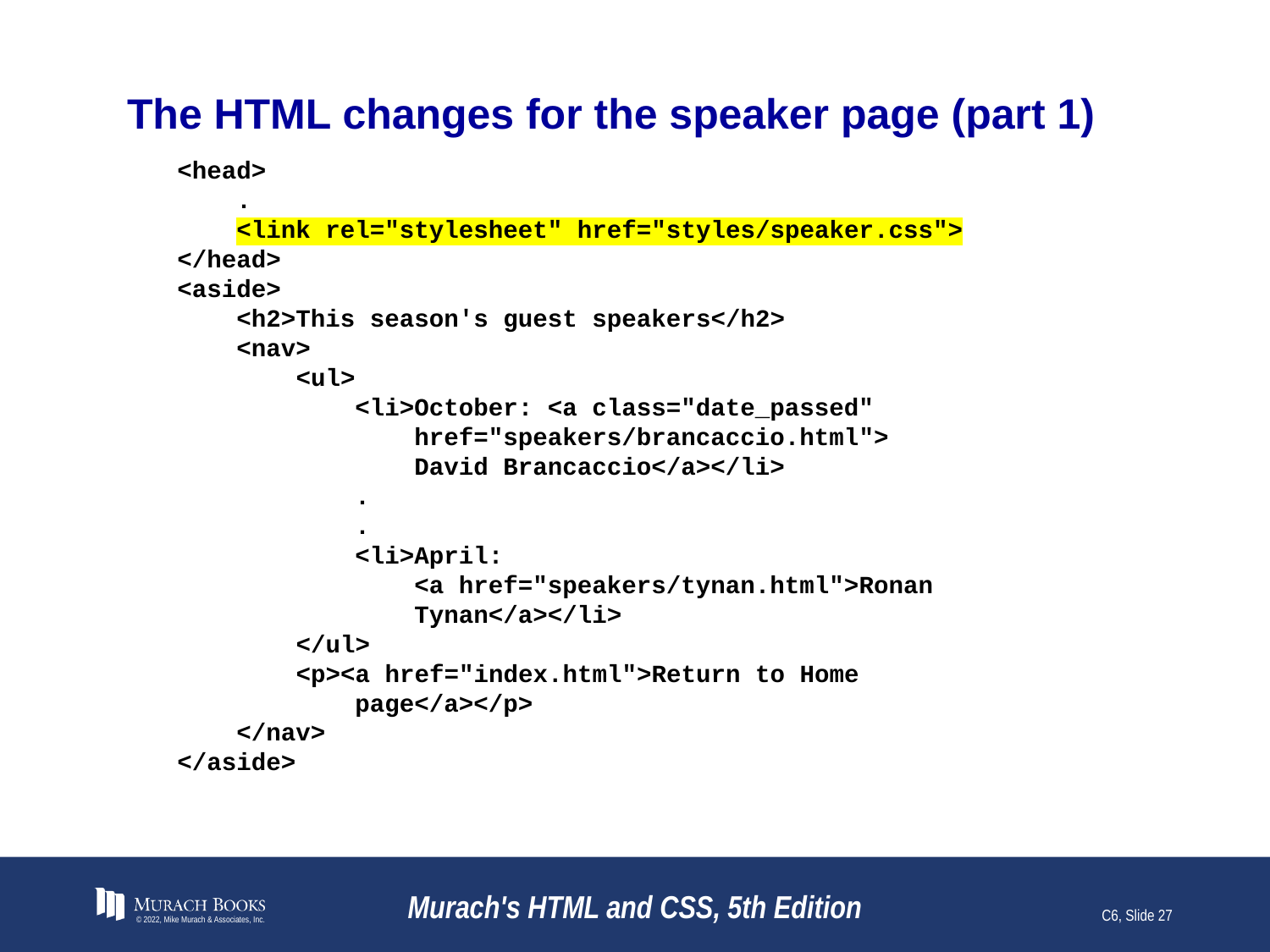

# The HTML changes for the speaker page (part 1)
<head>
    .
    <link rel="stylesheet" href="styles/speaker.css">
</head>
<aside>
    <h2>This season's guest speakers</h2>
    <nav>
        <ul>
            <li>October: <a class="date_passed"
                href="speakers/brancaccio.html">
                David Brancaccio</a></li>
            .
            .
            <li>April:
                <a href="speakers/tynan.html">Ronan
                Tynan</a></li>
        </ul>
        <p><a href="index.html">Return to Home
            page</a></p>
    </nav>
</aside>

© 2022, Mike Murach & Associates, Inc.
Murach's HTML and CSS, 5th Edition

C6, Slide 27